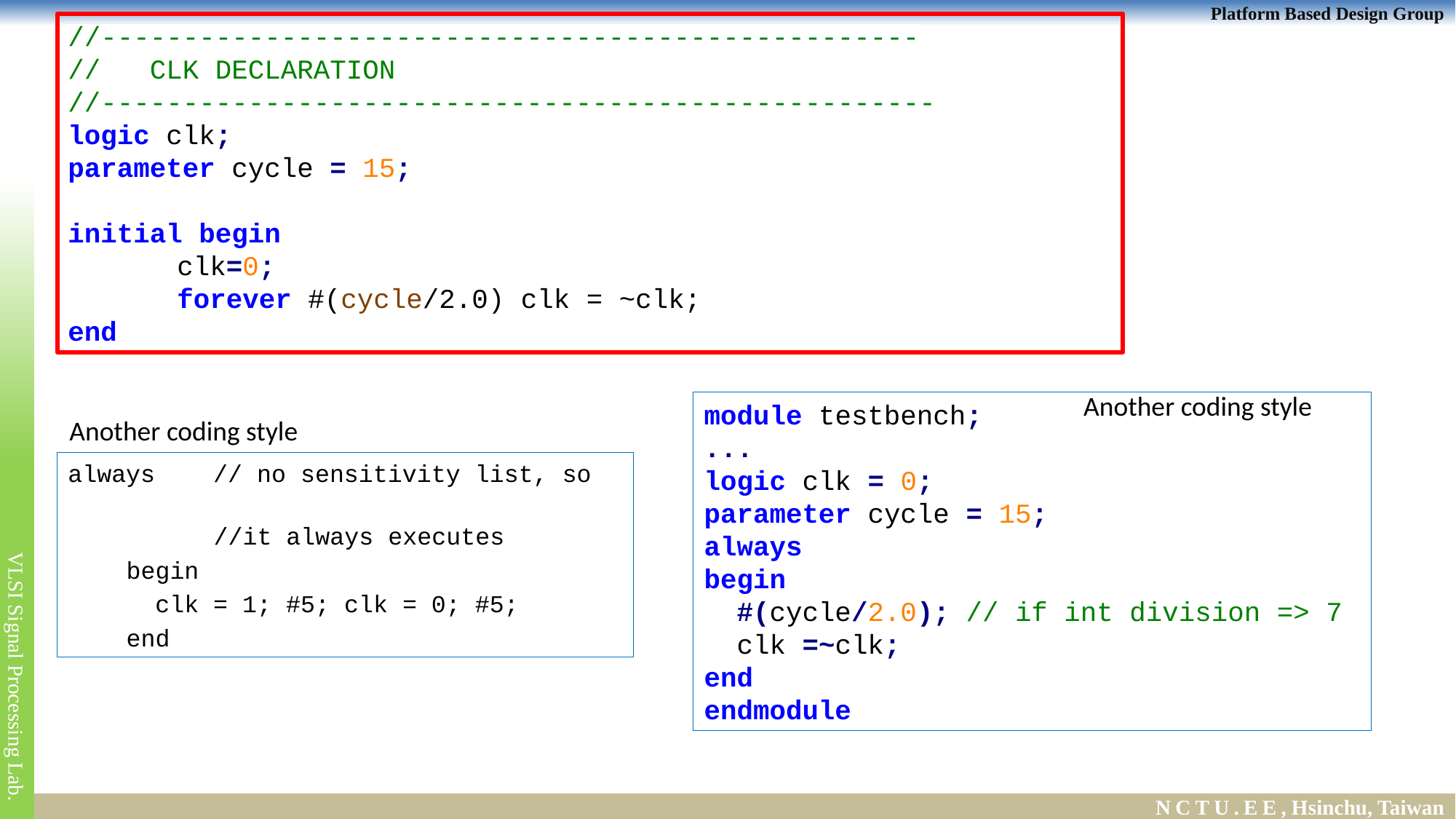

//--------------------------------------------------
//   CLK DECLARATION
//---------------------------------------------------
logic clk;
parameter cycle = 15;

initial begin
	clk=0;
	forever #(cycle/2.0) clk = ~clk;
end
Another coding style
module testbench;
...
logic clk = 0;
parameter cycle = 15;
always
begin
  #(cycle/2.0); // if int division => 7
  clk =~clk;
end
endmodule
Another coding style
always    // no sensitivity list, so
          //it always executes
    begin
      clk = 1; #5; clk = 0; #5;
    end